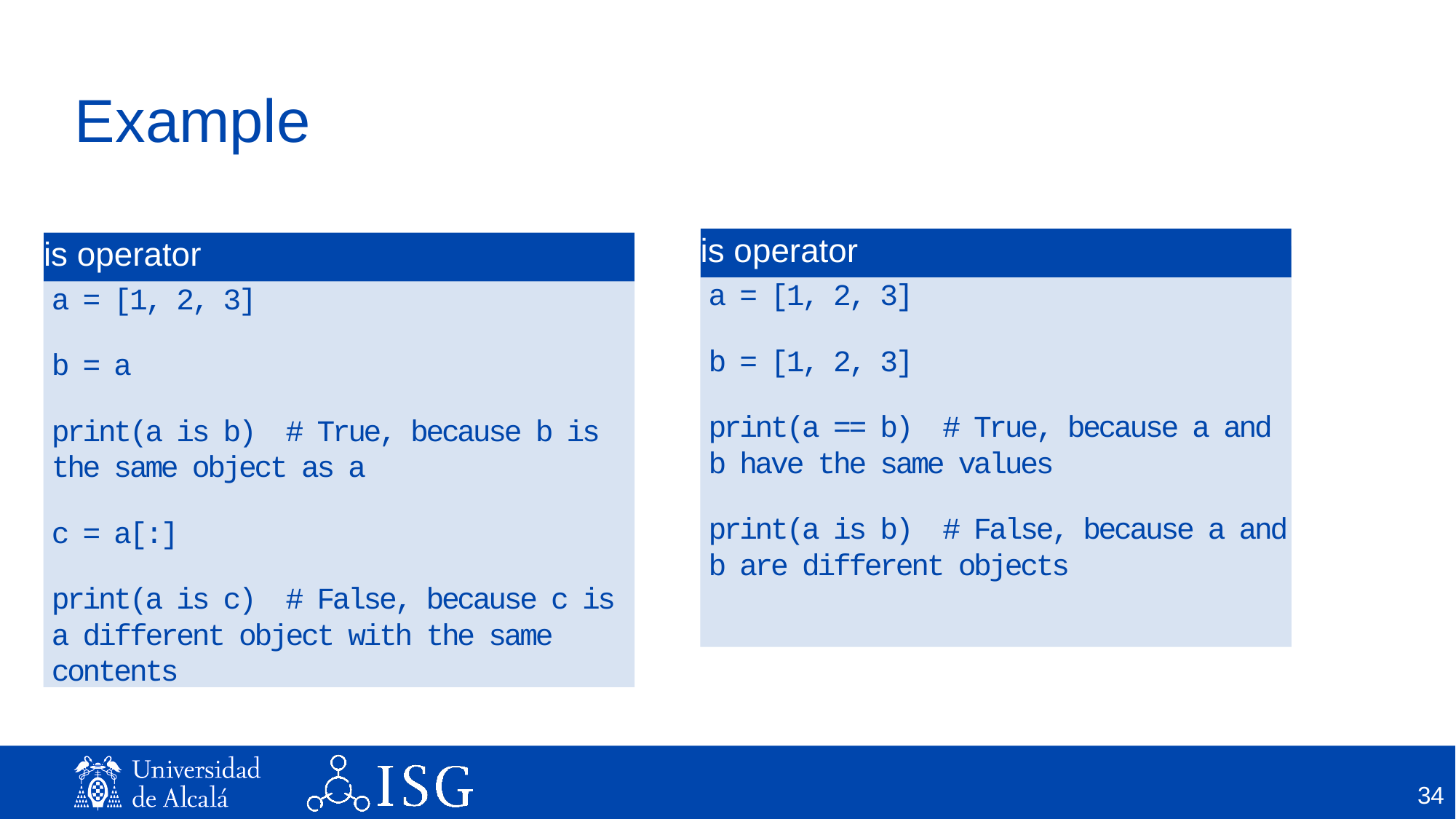

# Example
is operator
a = [1, 2, 3]
b = [1, 2, 3]
print(a == b)  # True, because a and b have the same values
print(a is b)  # False, because a and b are different objects

is operator
a = [1, 2, 3]
b = a
print(a is b)  # True, because b is the same object as a
c = a[:]
print(a is c)  # False, because c is a different object with the same contents